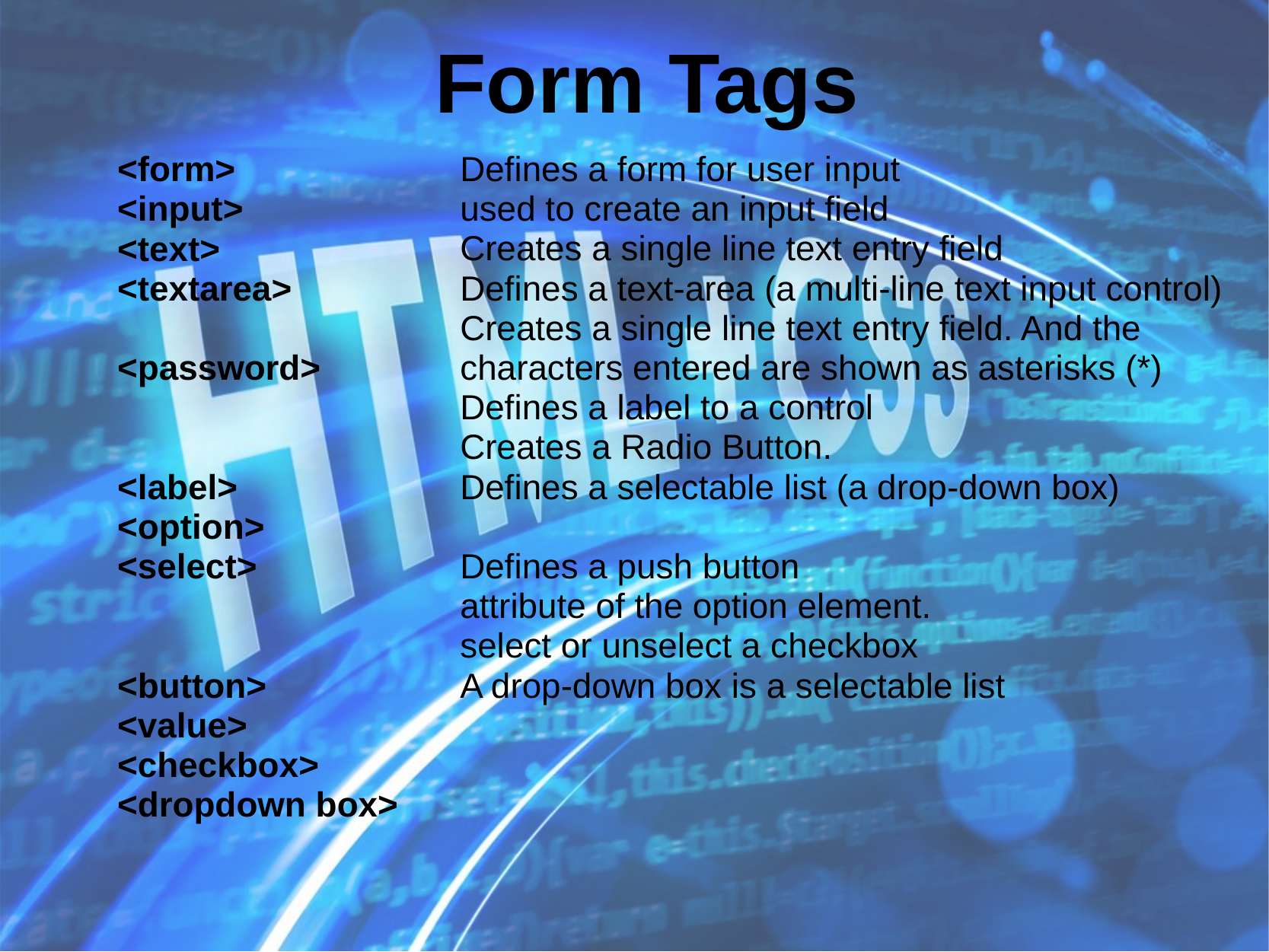

# Form Tags
Defines a form for user input
used to create an input field
Creates a single line text entry field
Defines a text-area (a multi-line text input control)
Creates a single line text entry field. And the characters entered are shown as asterisks (*)
Defines a label to a control
Creates a Radio Button.
Defines a selectable list (a drop-down box)

Defines a push button
attribute of the option element.
select or unselect a checkbox
A drop-down box is a selectable list
<form>
<input>
<text>
<textarea>

<password>

<label>
<option>
<select>

<button>
<value>
<checkbox>
<dropdown box>